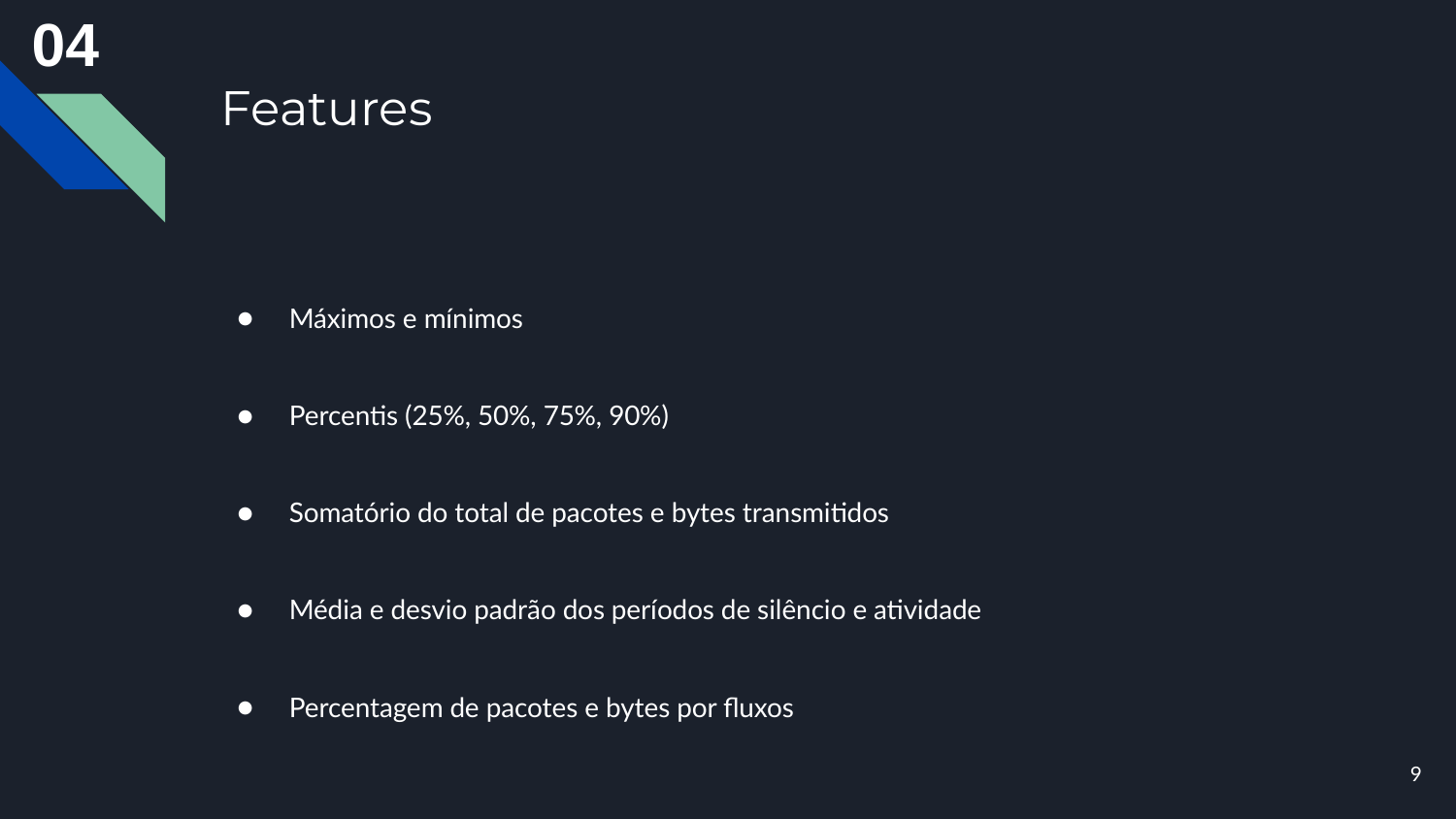

04
# Features
Máximos e mínimos
Percentis (25%, 50%, 75%, 90%)
Somatório do total de pacotes e bytes transmitidos
Média e desvio padrão dos períodos de silêncio e atividade
Percentagem de pacotes e bytes por fluxos
9